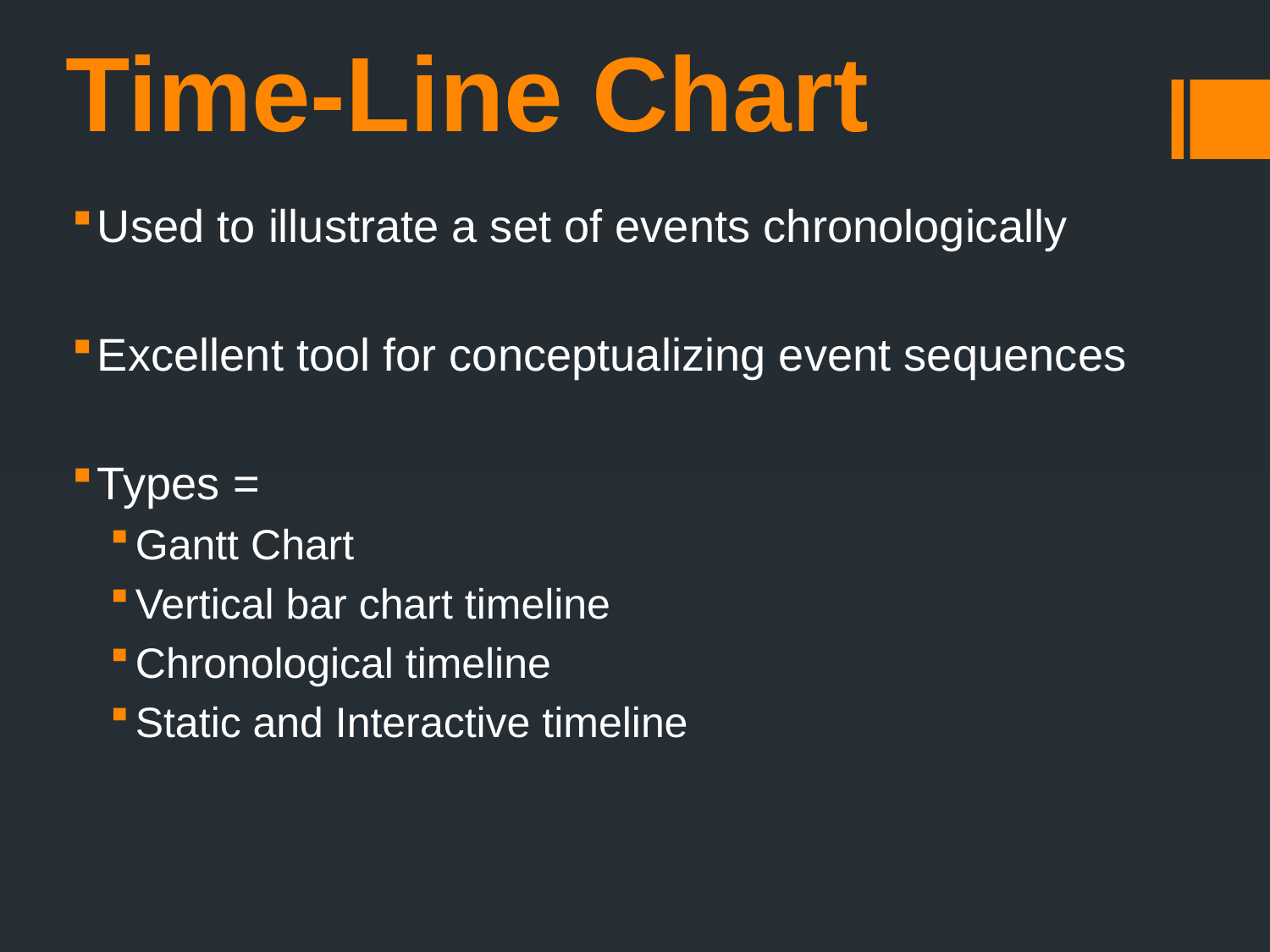

# Time-Line Chart
Used to illustrate a set of events chronologically

Excellent tool for conceptualizing event sequences

Types =
Gantt Chart
Vertical bar chart timeline
Chronological timeline
Static and Interactive timeline